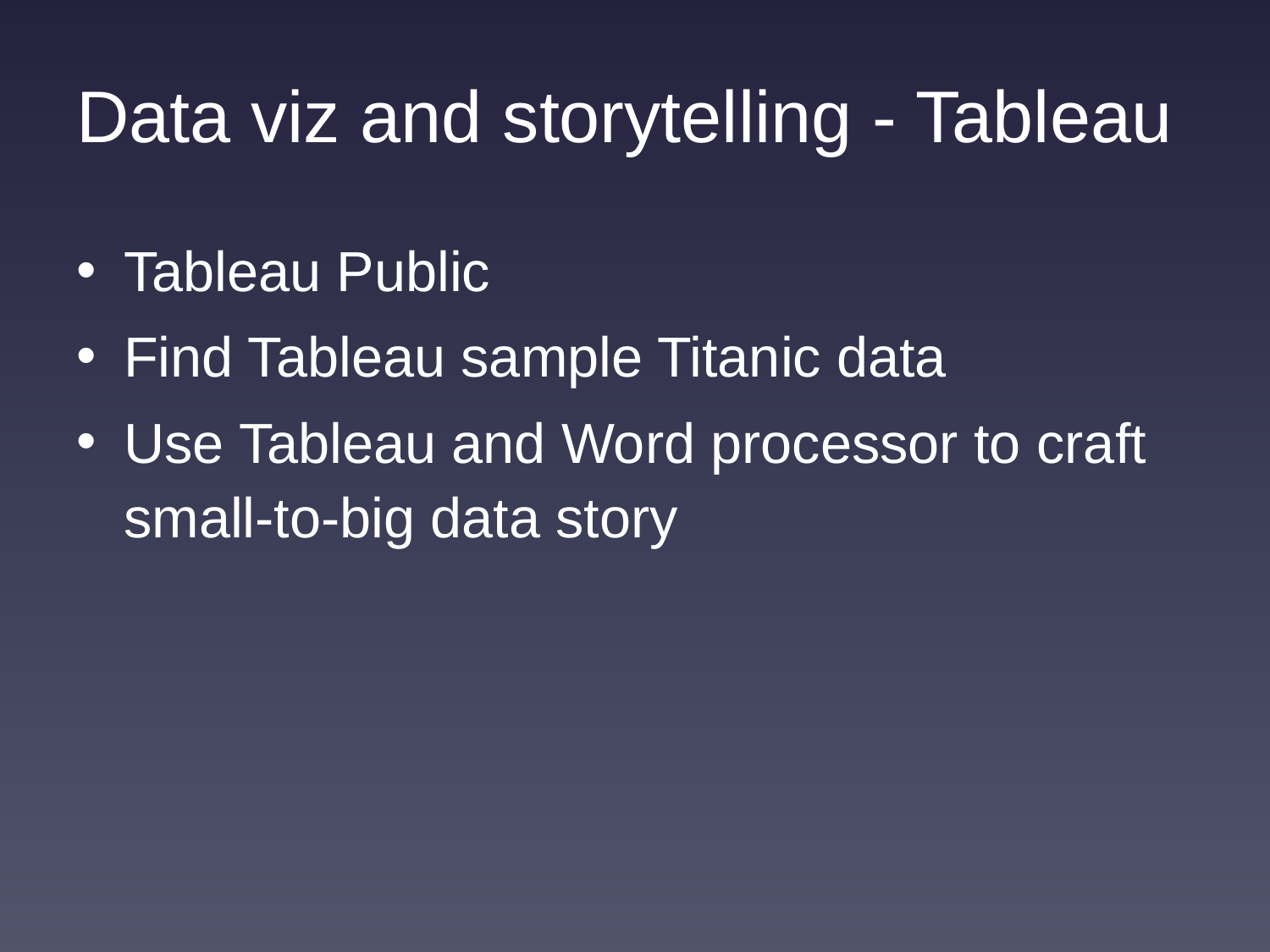

# Data viz and storytelling - Tableau
Tableau Public
Find Tableau sample Titanic data
Use Tableau and Word processor to craft small-to-big data story